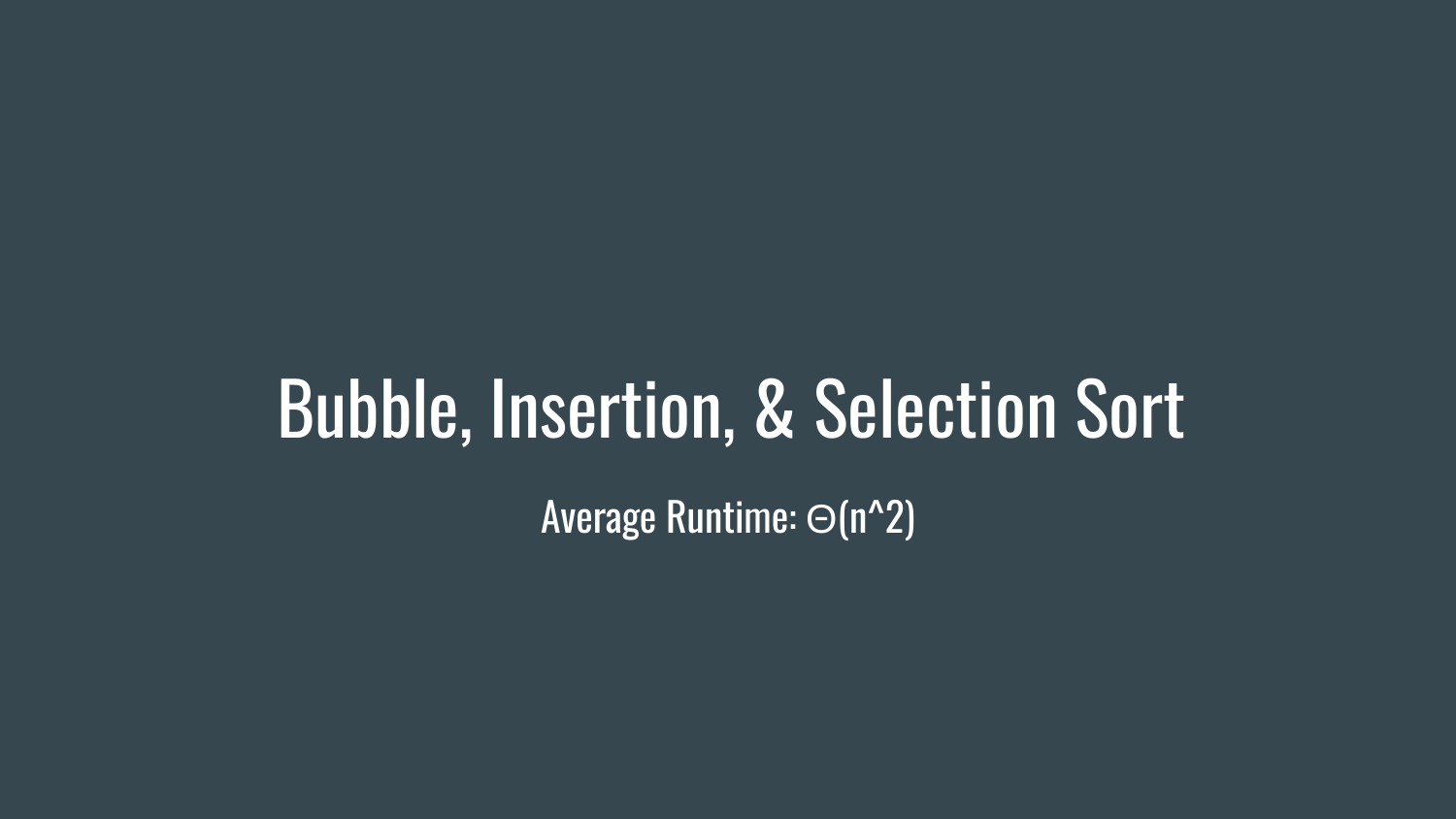

# Bubble, Insertion, & Selection Sort
Average Runtime: Θ(n^2)